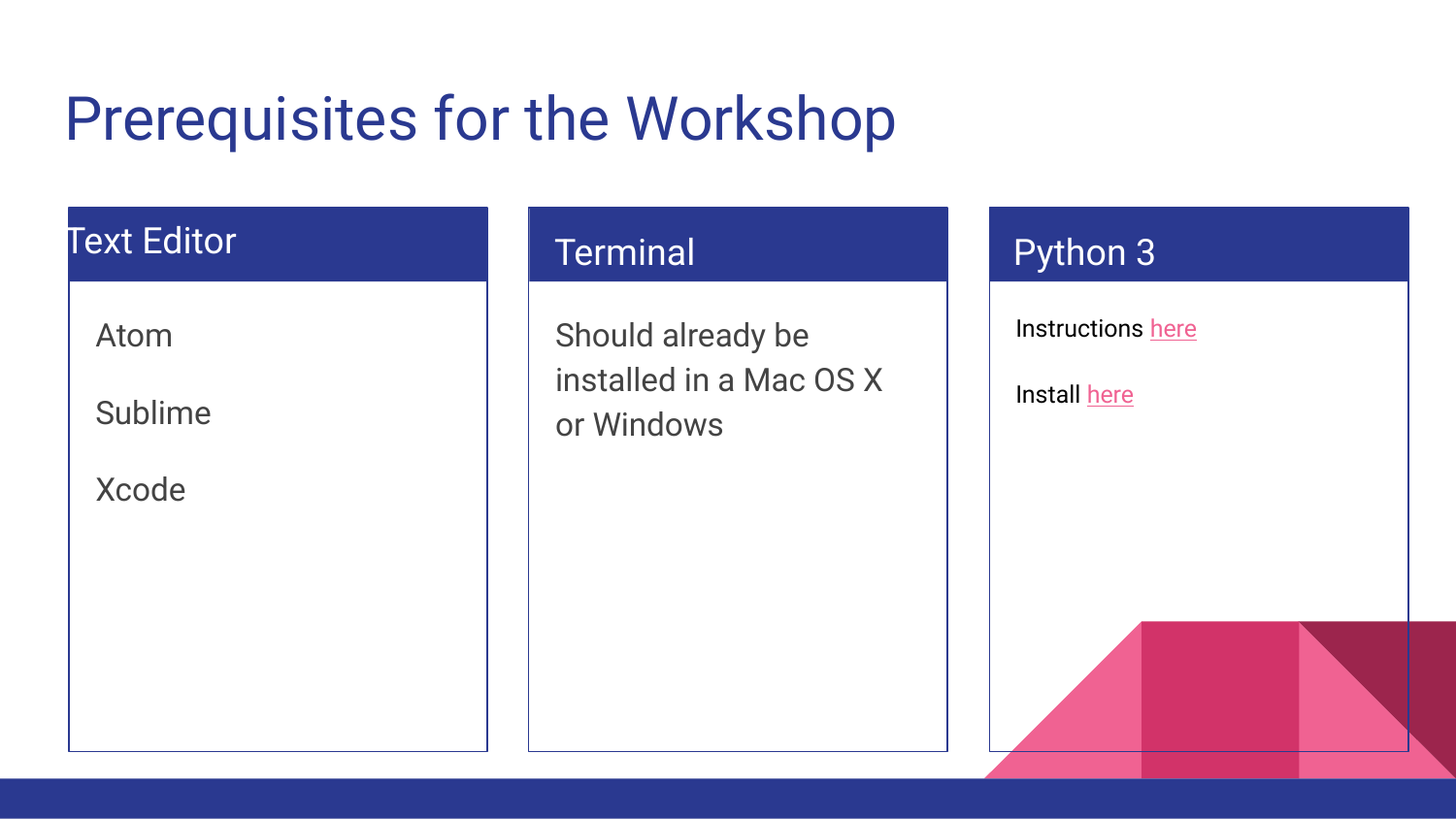

# Prerequisites for the Workshop
Text Editor

Terminal

Python 3
Atom
Sublime
Xcode

Should already be installed in a Mac OS X or Windows
Instructions here
Install here